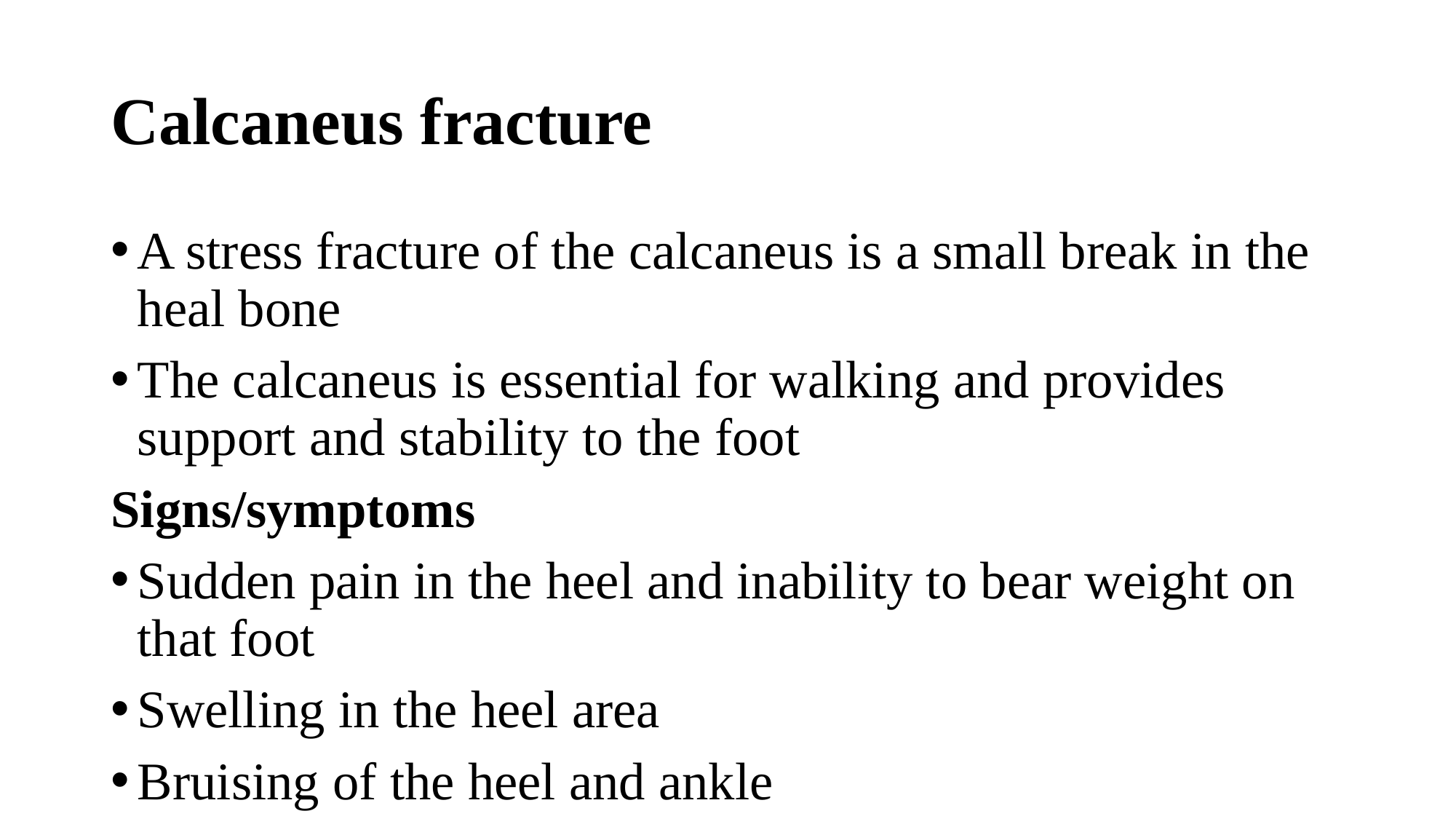

# Calcaneus fracture
A stress fracture of the calcaneus is a small break in the heal bone
The calcaneus is essential for walking and provides support and stability to the foot
Signs/symptoms
Sudden pain in the heel and inability to bear weight on that foot
Swelling in the heel area
Bruising of the heel and ankle